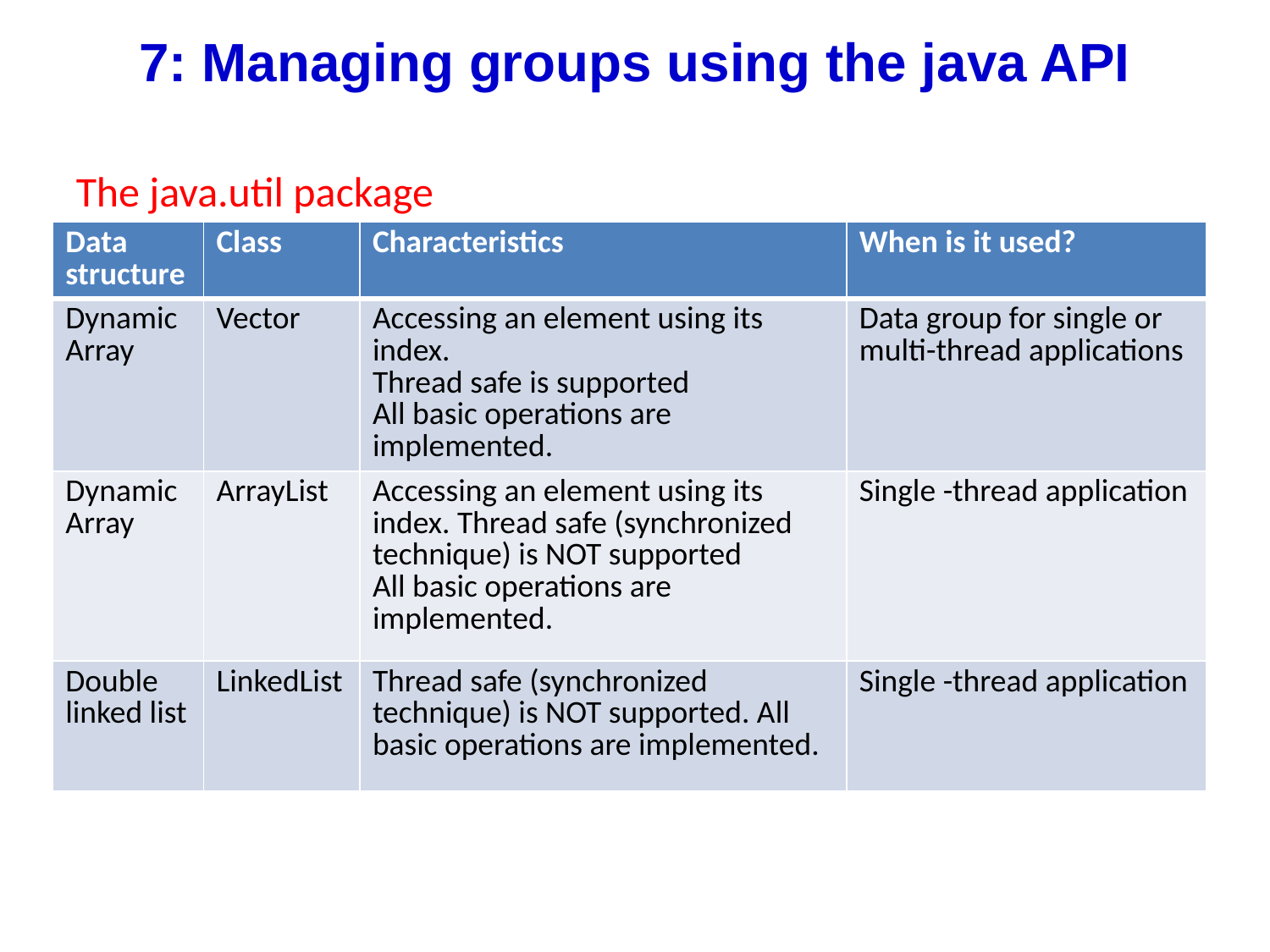

# 7: Managing groups using the java API
The java.util package
| Data structure | Class | Characteristics | When is it used? |
| --- | --- | --- | --- |
| Dynamic Array | Vector | Accessing an element using its index. Thread safe is supported All basic operations are implemented. | Data group for single or multi-thread applications |
| Dynamic Array | ArrayList | Accessing an element using its index. Thread safe (synchronized technique) is NOT supported All basic operations are implemented. | Single -thread application |
| Double linked list | LinkedList | Thread safe (synchronized technique) is NOT supported. All basic operations are implemented. | Single -thread application |